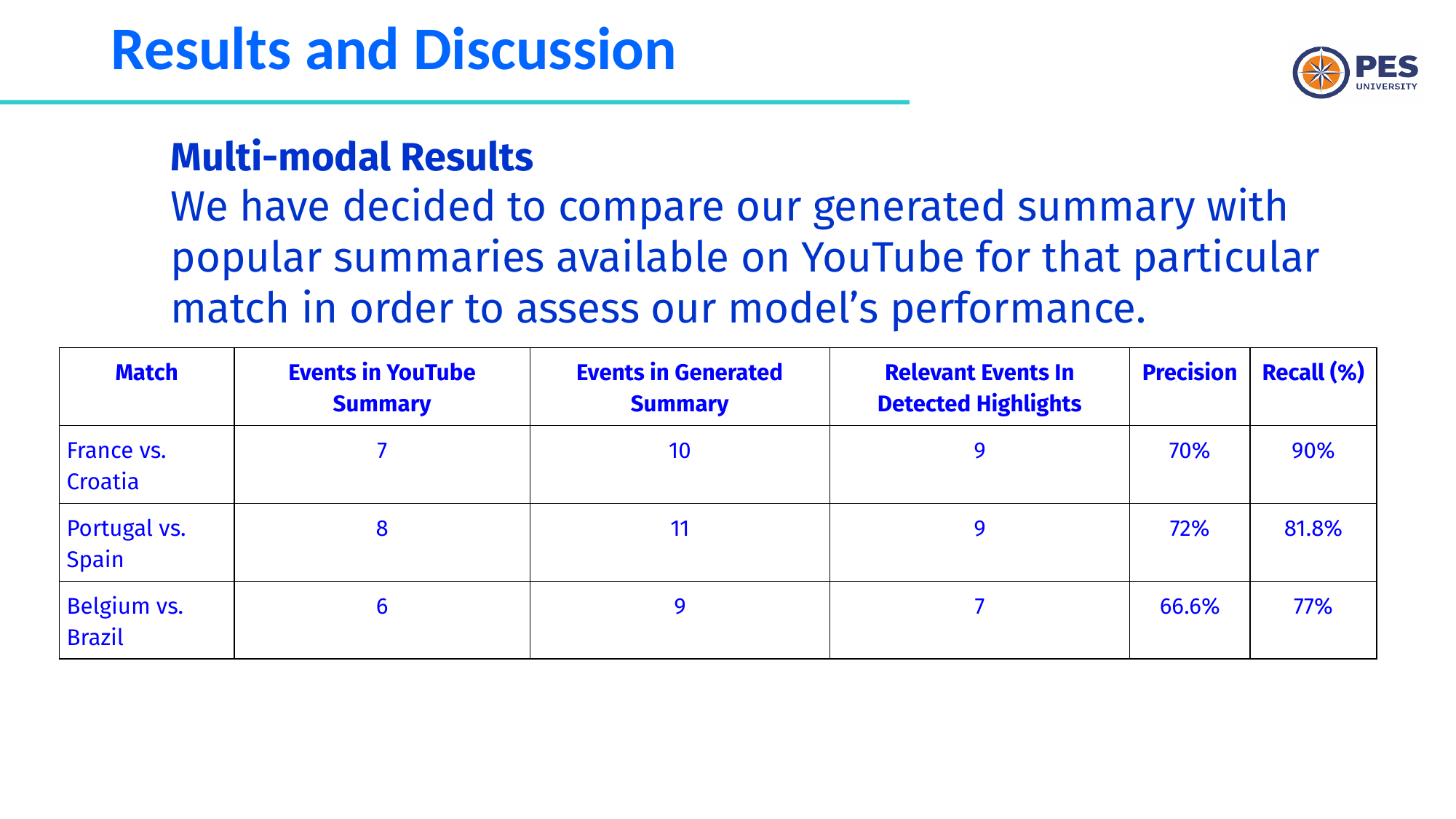

# Results and Discussion
Multi-modal Results
We have decided to compare our generated summary with popular summaries available on YouTube for that particular match in order to assess our model’s performance.

| Match | Events in YouTube Summary | Events in Generated Summary | Relevant Events In Detected Highlights | Precision | Recall (%) |
| --- | --- | --- | --- | --- | --- |
| France vs. Croatia | 7 | 10 | 9 | 70% | 90% |
| Portugal vs. Spain | 8 | 11 | 9 | 72% | 81.8% |
| Belgium vs. Brazil | 6 | 9 | 7 | 66.6% | 77% |